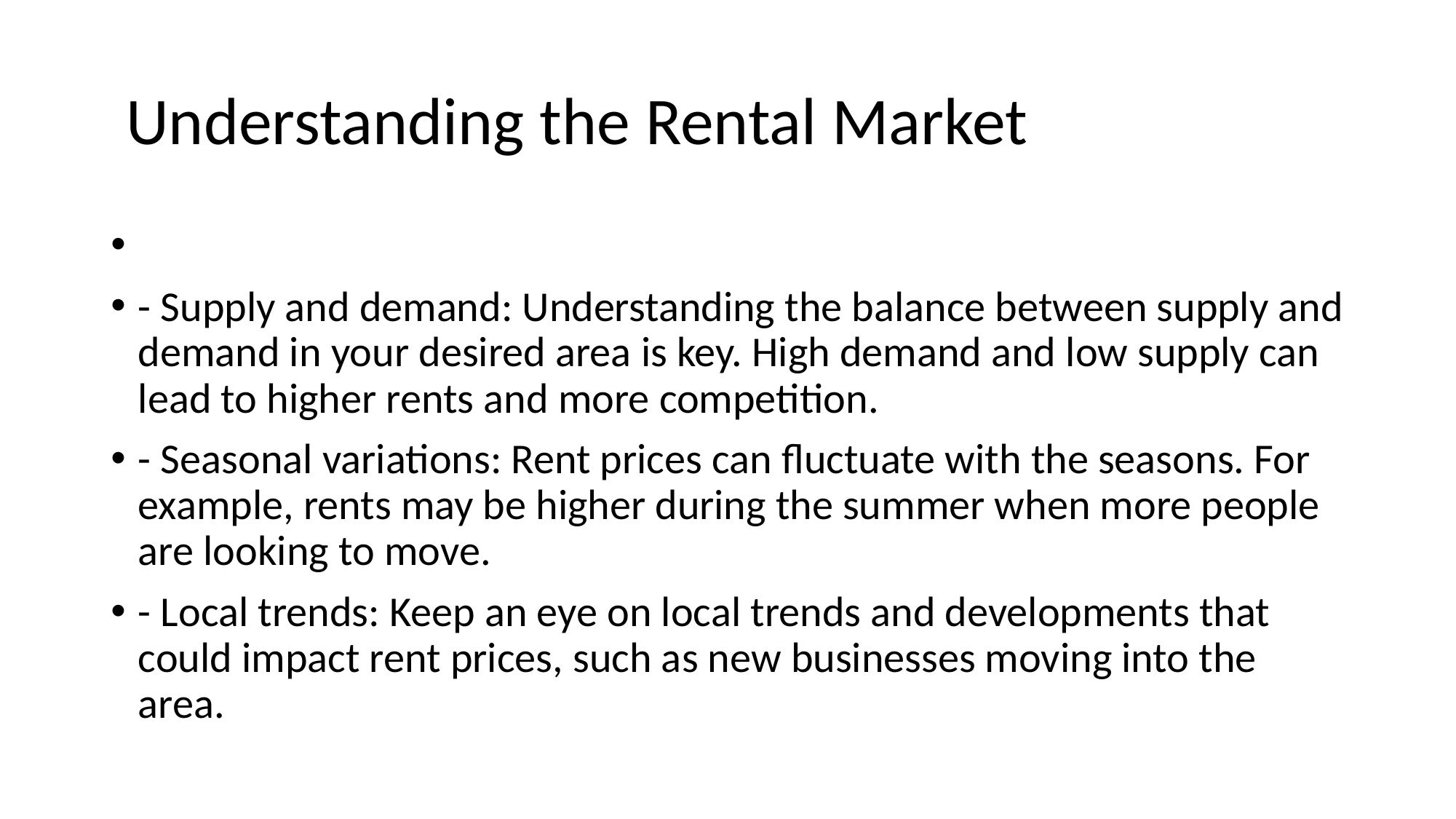

# Understanding the Rental Market

- Supply and demand: Understanding the balance between supply and demand in your desired area is key. High demand and low supply can lead to higher rents and more competition.
- Seasonal variations: Rent prices can fluctuate with the seasons. For example, rents may be higher during the summer when more people are looking to move.
- Local trends: Keep an eye on local trends and developments that could impact rent prices, such as new businesses moving into the area.